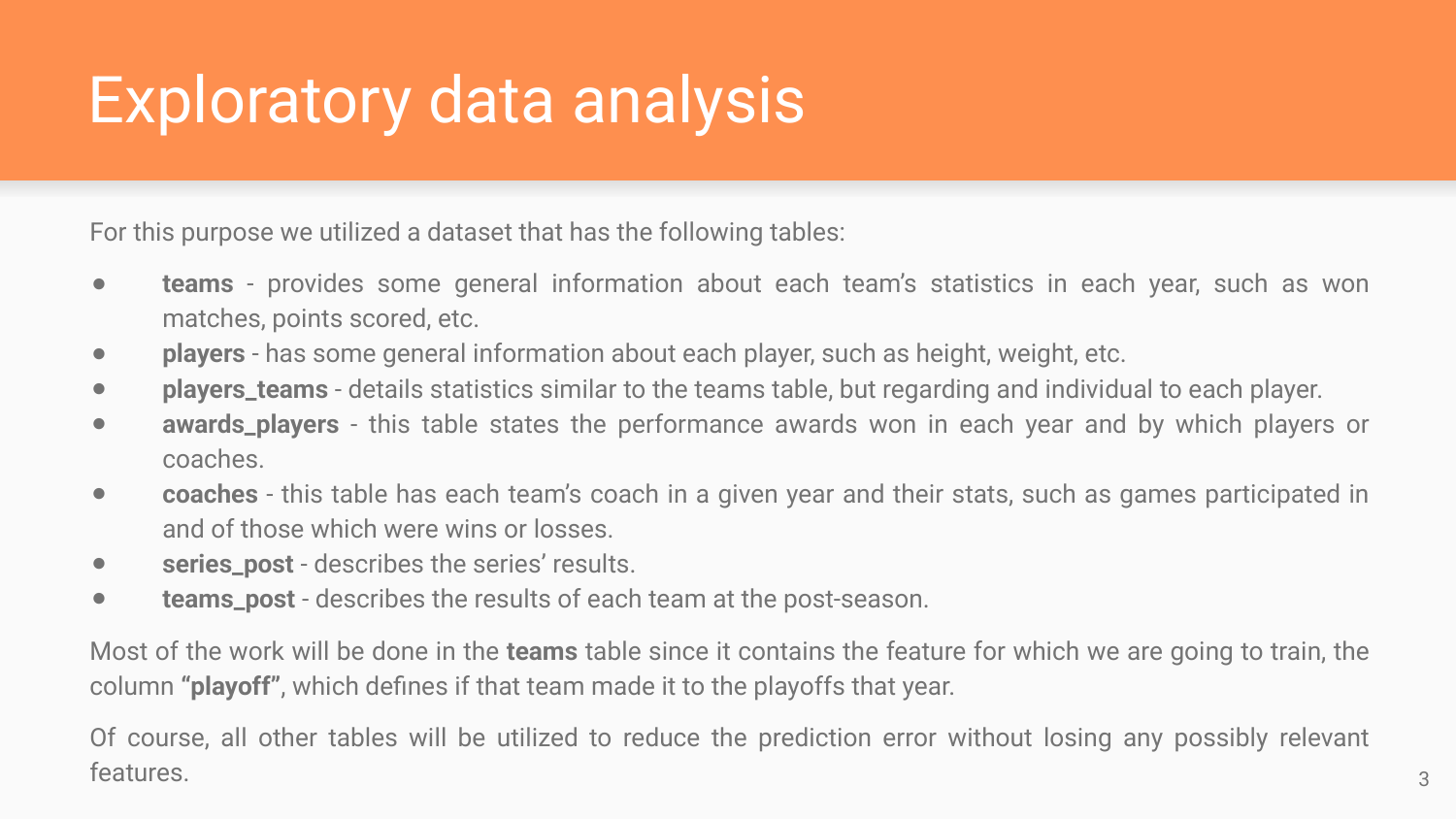

# Exploratory data analysis
For this purpose we utilized a dataset that has the following tables:
teams - provides some general information about each team’s statistics in each year, such as won matches, points scored, etc.
players - has some general information about each player, such as height, weight, etc.
players_teams - details statistics similar to the teams table, but regarding and individual to each player.
awards_players - this table states the performance awards won in each year and by which players or coaches.
coaches - this table has each team’s coach in a given year and their stats, such as games participated in and of those which were wins or losses.
series_post - describes the series’ results.
teams_post - describes the results of each team at the post-season.
Most of the work will be done in the teams table since it contains the feature for which we are going to train, the column “playoff”, which defines if that team made it to the playoffs that year.
Of course, all other tables will be utilized to reduce the prediction error without losing any possibly relevant features.
3